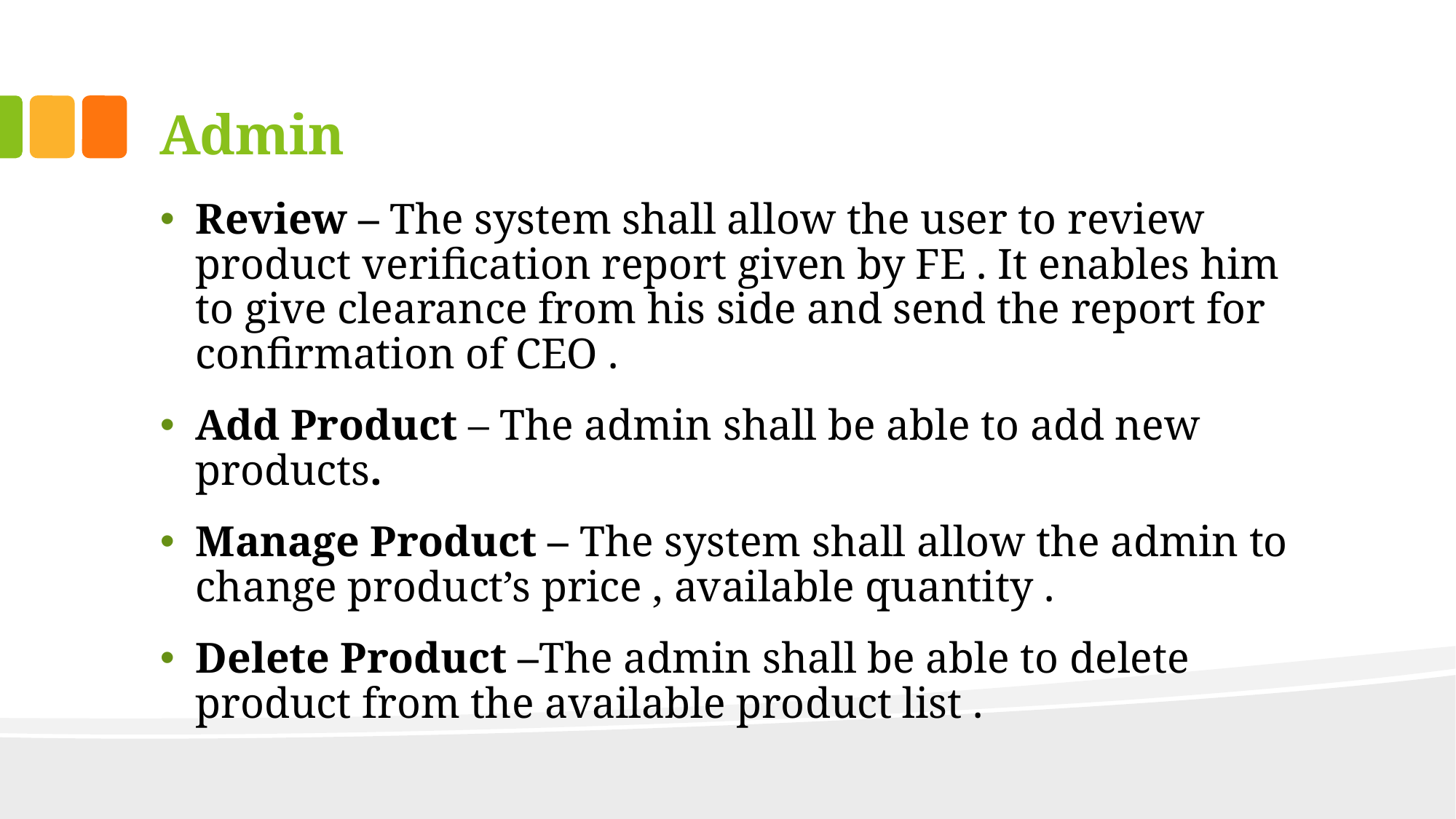

# Admin
Review – The system shall allow the user to review product verification report given by FE . It enables him to give clearance from his side and send the report for confirmation of CEO .
Add Product – The admin shall be able to add new products.
Manage Product – The system shall allow the admin to change product’s price , available quantity .
Delete Product –The admin shall be able to delete product from the available product list .